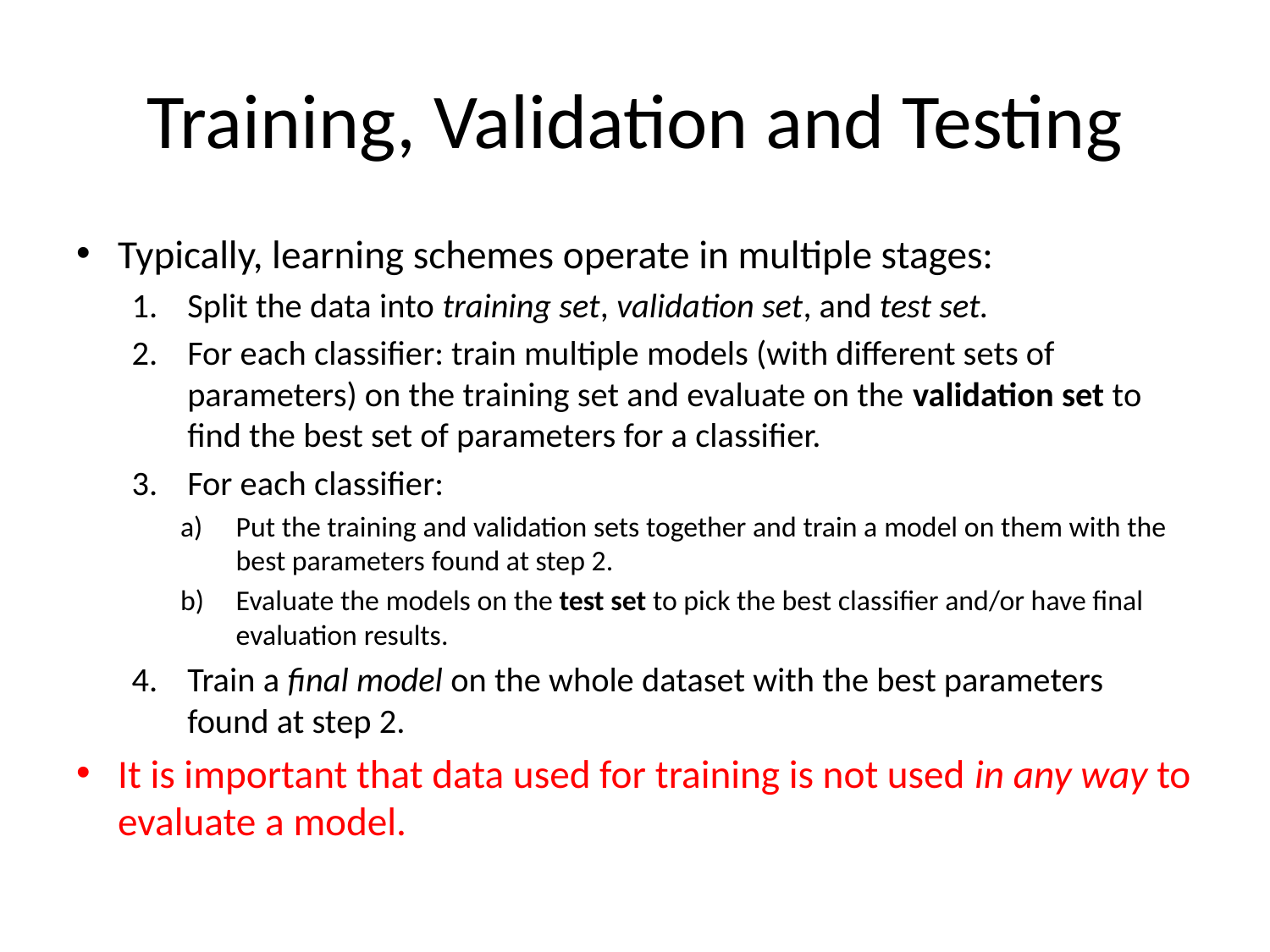

# Training, Validation and Testing
Typically, learning schemes operate in multiple stages:
Split the data into training set, validation set, and test set.
For each classifier: train multiple models (with different sets of parameters) on the training set and evaluate on the validation set to find the best set of parameters for a classifier.
For each classifier:
Put the training and validation sets together and train a model on them with the best parameters found at step 2.
Evaluate the models on the test set to pick the best classifier and/or have final evaluation results.
Train a final model on the whole dataset with the best parameters found at step 2.
It is important that data used for training is not used in any way to evaluate a model.